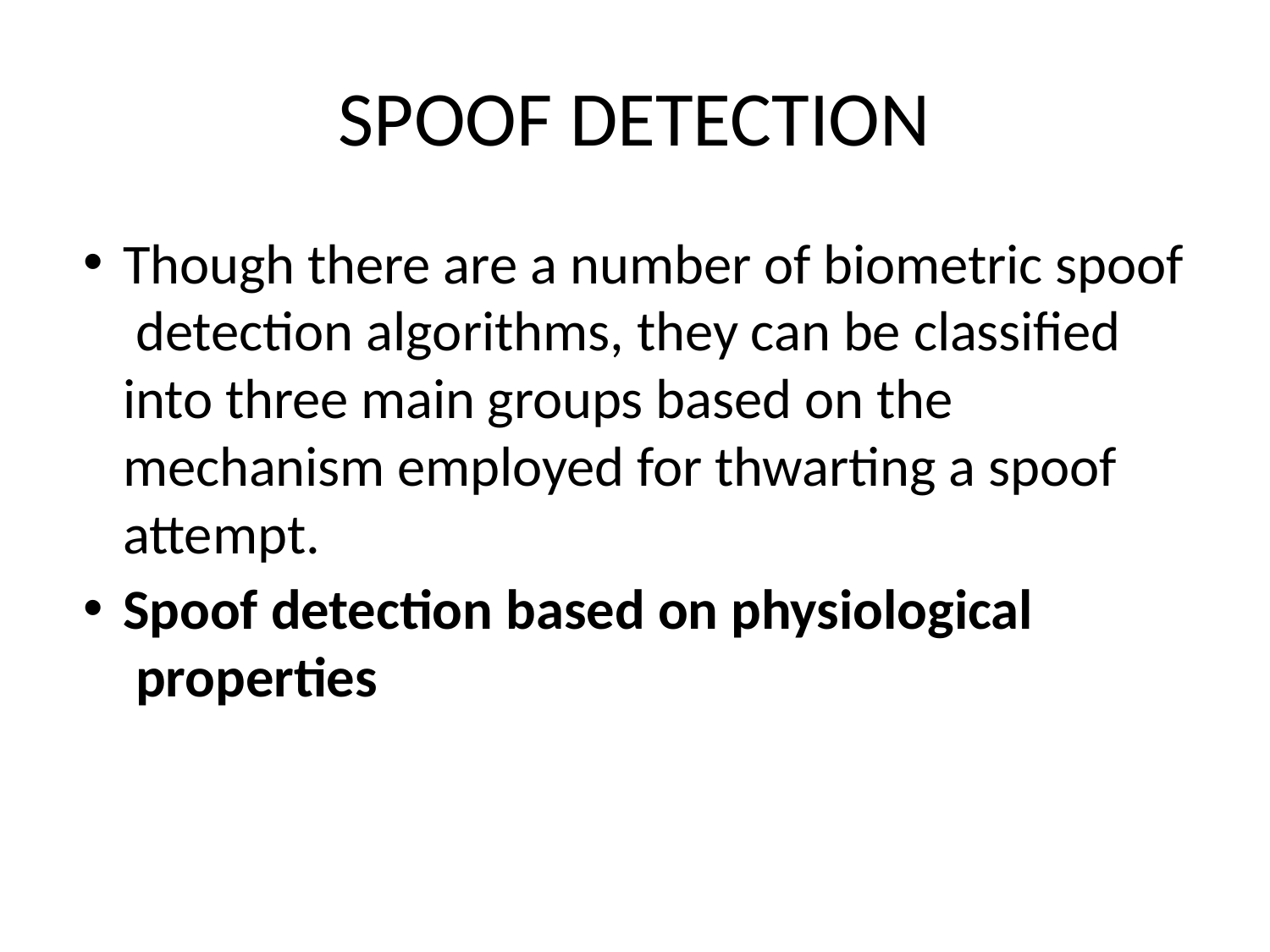

# SPOOF DETECTION
Though there are a number of biometric spoof  detection algorithms, they can be classified  into three main groups based on the  mechanism employed for thwarting a spoof  attempt.
Spoof detection based on physiological  properties